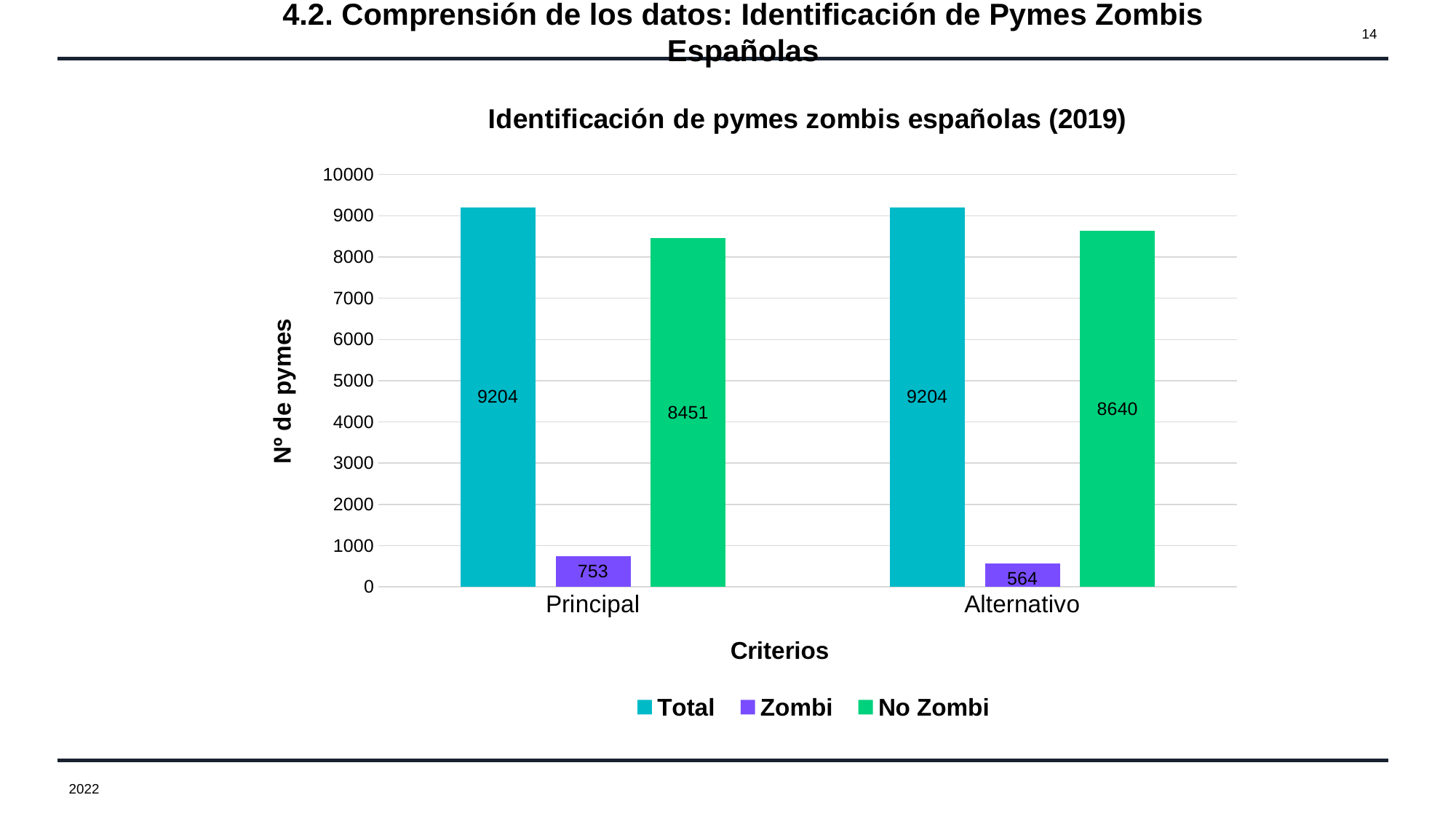

4.2. Comprensión de los datos: Identificación de Pymes Zombis Españolas
14

### Chart: Identificación de pymes zombis españolas (2019)

| Category | Total | Zombi | No Zombi |
|---|---|---|---|
| Principal | 9204.0 | 753.0 | 8451.0 |
| Alternativo | 9204.0 | 564.0 | 8640.0 |
2022